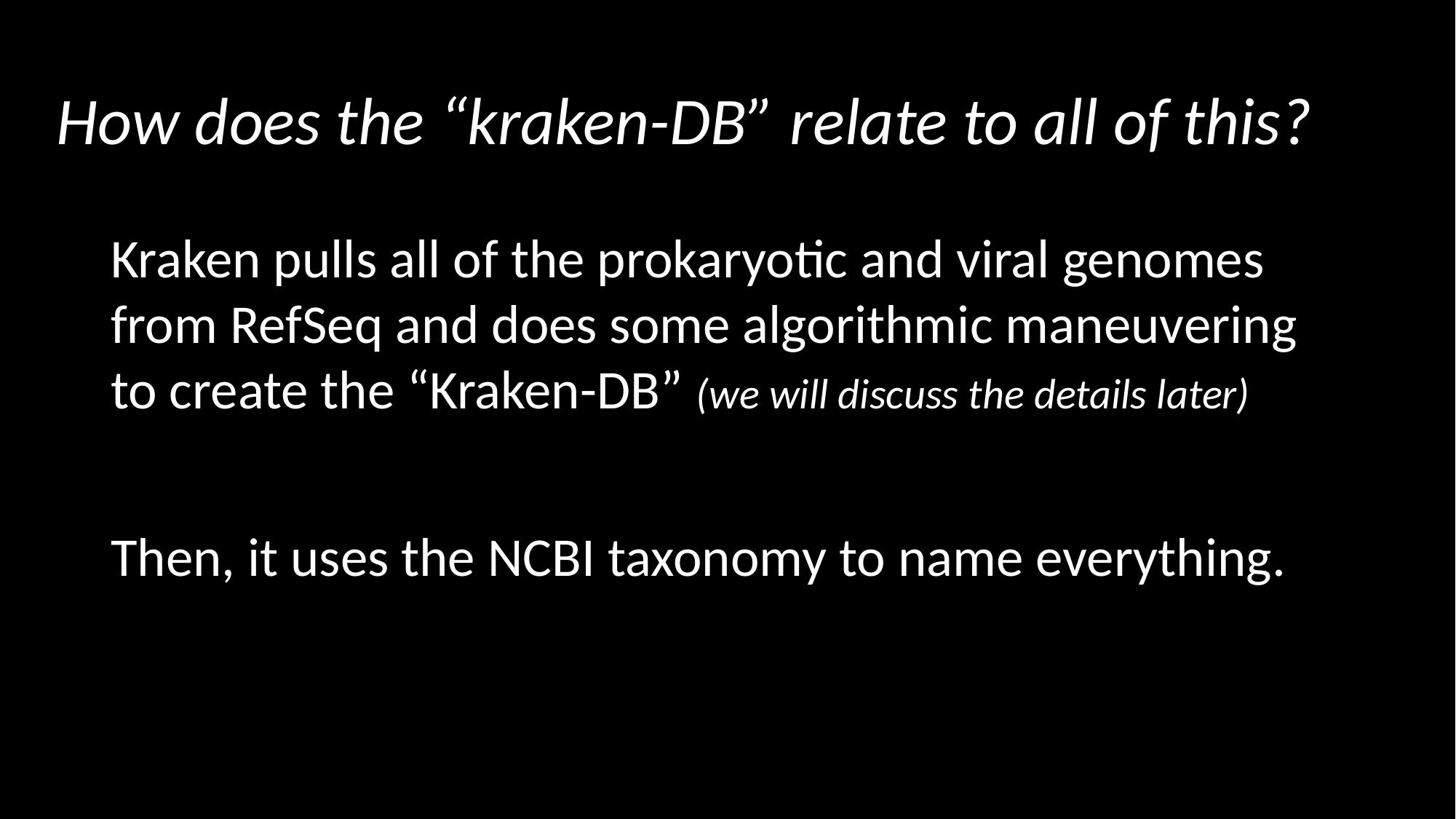

# How does the “kraken-DB” relate to all of this?
Kraken pulls all of the prokaryotic and viral genomes from RefSeq and does some algorithmic maneuvering to create the “Kraken-DB” (we will discuss the details later)

Then, it uses the NCBI taxonomy to name everything.